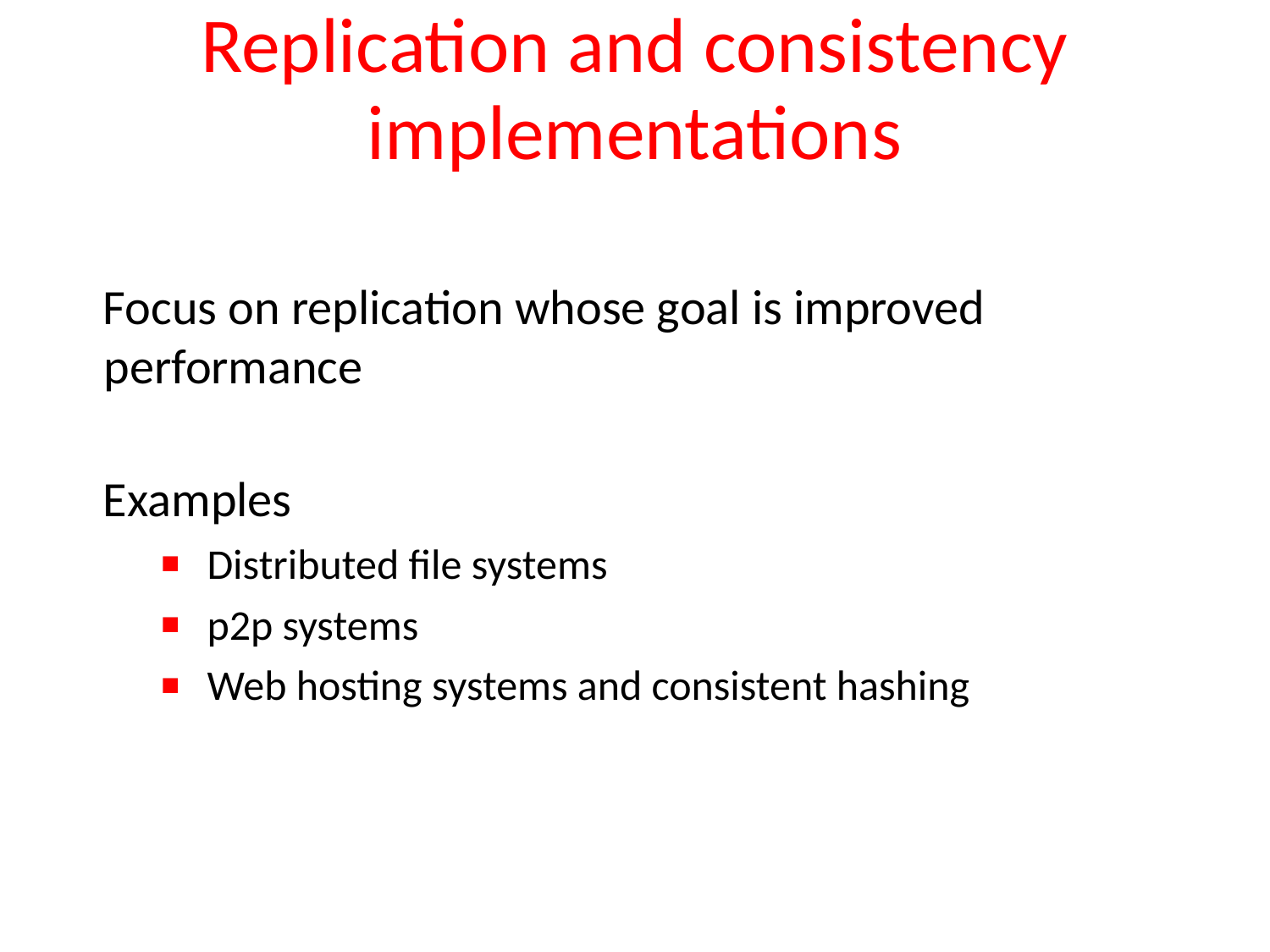

# Replication and consistency implementations
Focus on replication whose goal is improved performance

Examples
Distributed file systems
p2p systems
Web hosting systems and consistent hashing